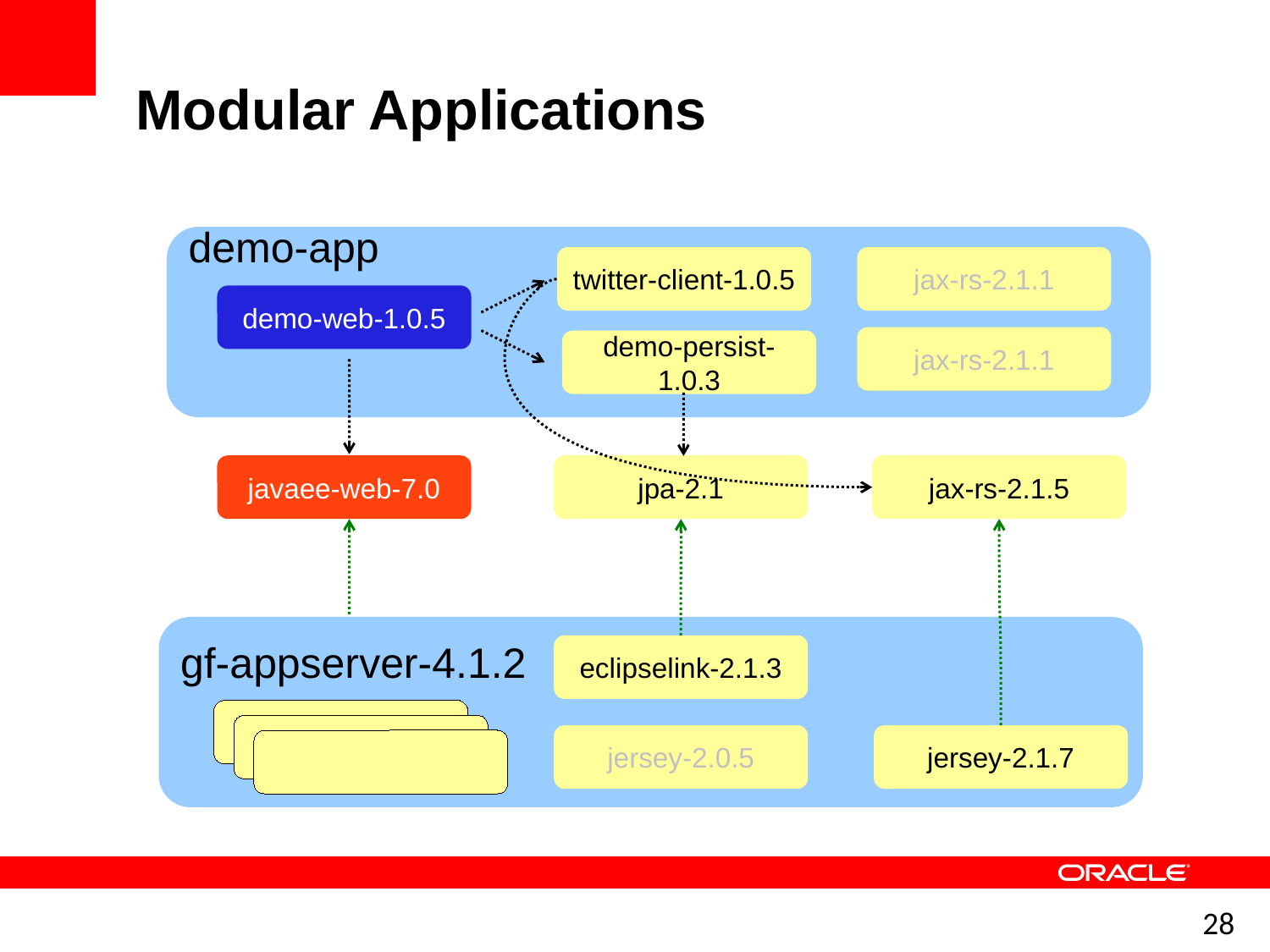

Modular Applications
demo-app
twitter-client-1.0.5
jax-rs-2.1.1

demo-web-1.0.5
jax-rs-2.1.1

demo-persist-1.0.3

javaee-web-7.0
jpa-2.1
jax-rs-2.1.5

gf-appserver-4.1.2
eclipselink-2.1.3

jersey-2.0.5
jersey-2.1.7